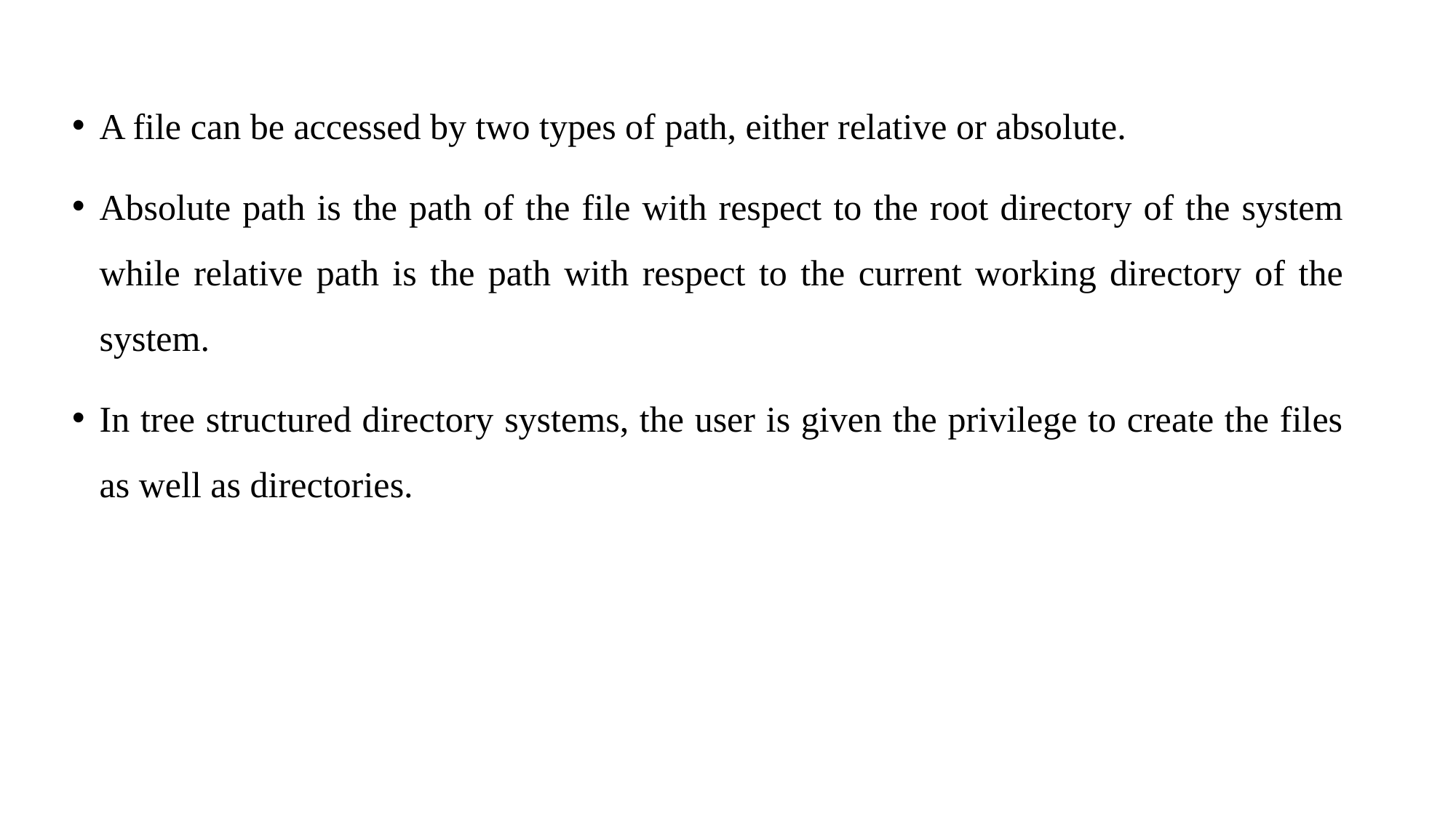

A file can be accessed by two types of path, either relative or absolute.
Absolute path is the path of the file with respect to the root directory of the system while relative path is the path with respect to the current working directory of the system.
In tree structured directory systems, the user is given the privilege to create the files as well as directories.